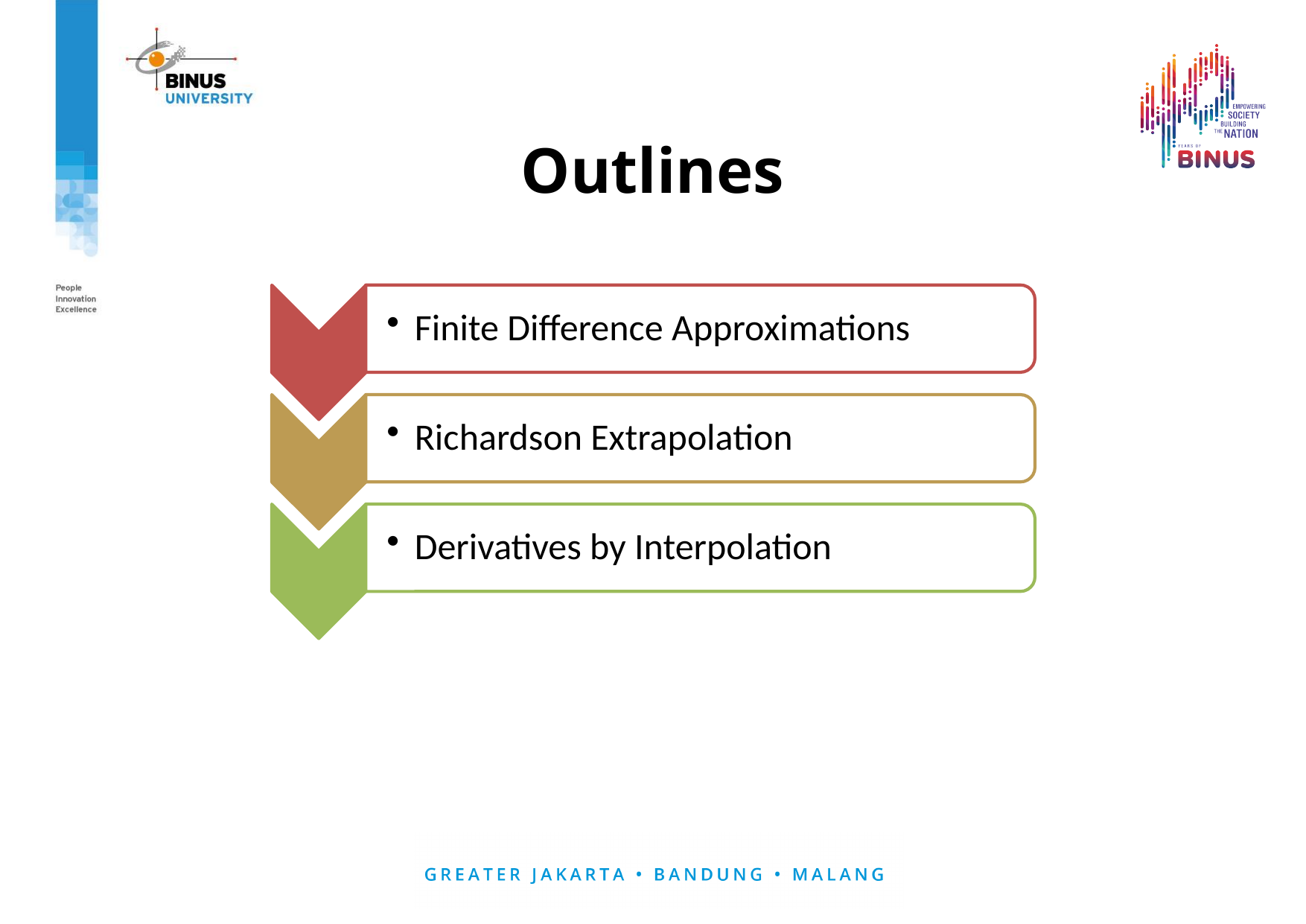

# Outlines

Finite Difference Approximations

Richardson Extrapolation

Derivatives by Interpolation